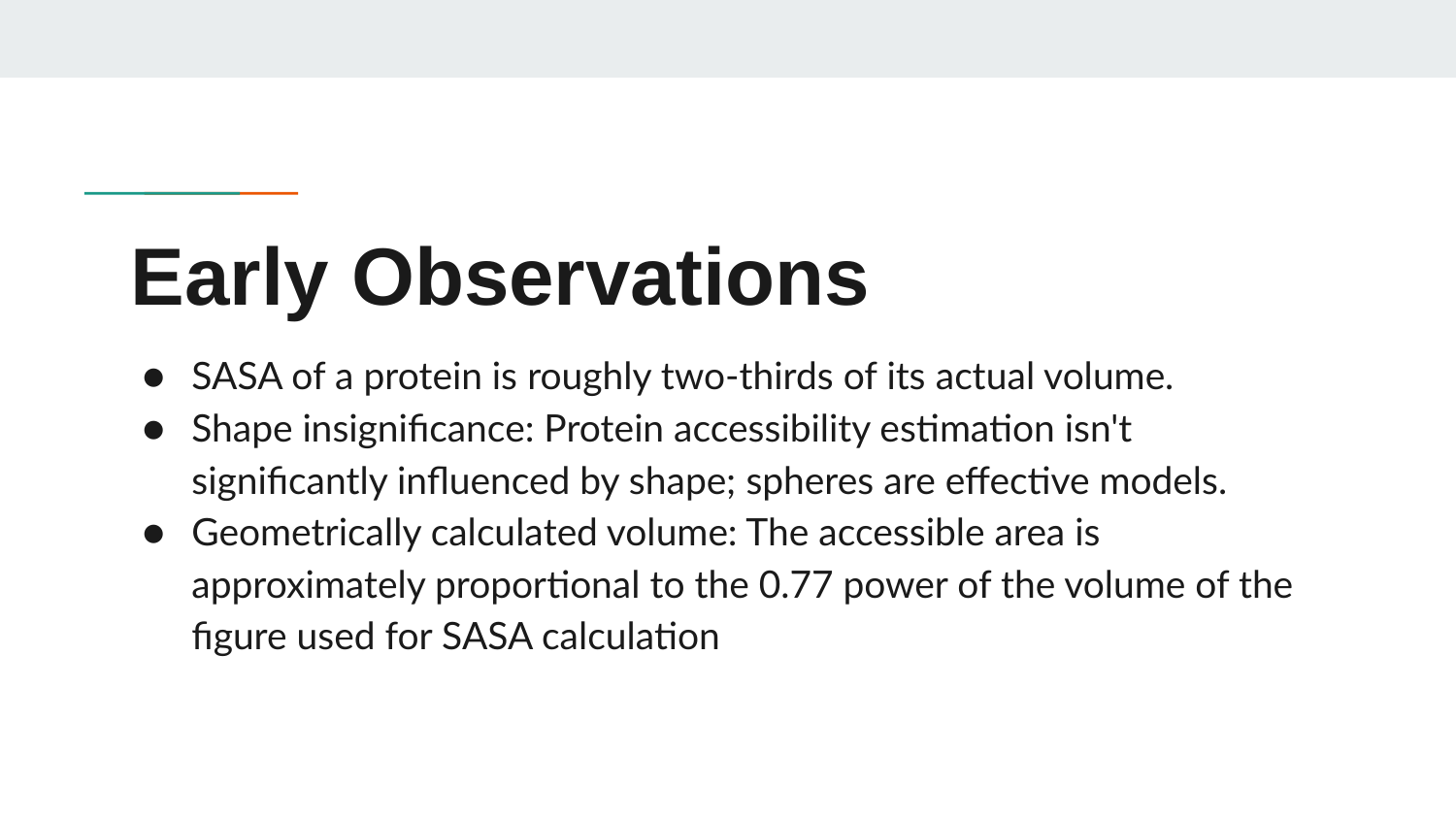

# Early Observations
SASA of a protein is roughly two-thirds of its actual volume.
Shape insignificance: Protein accessibility estimation isn't significantly influenced by shape; spheres are effective models.
Geometrically calculated volume: The accessible area is approximately proportional to the 0.77 power of the volume of the figure used for SASA calculation